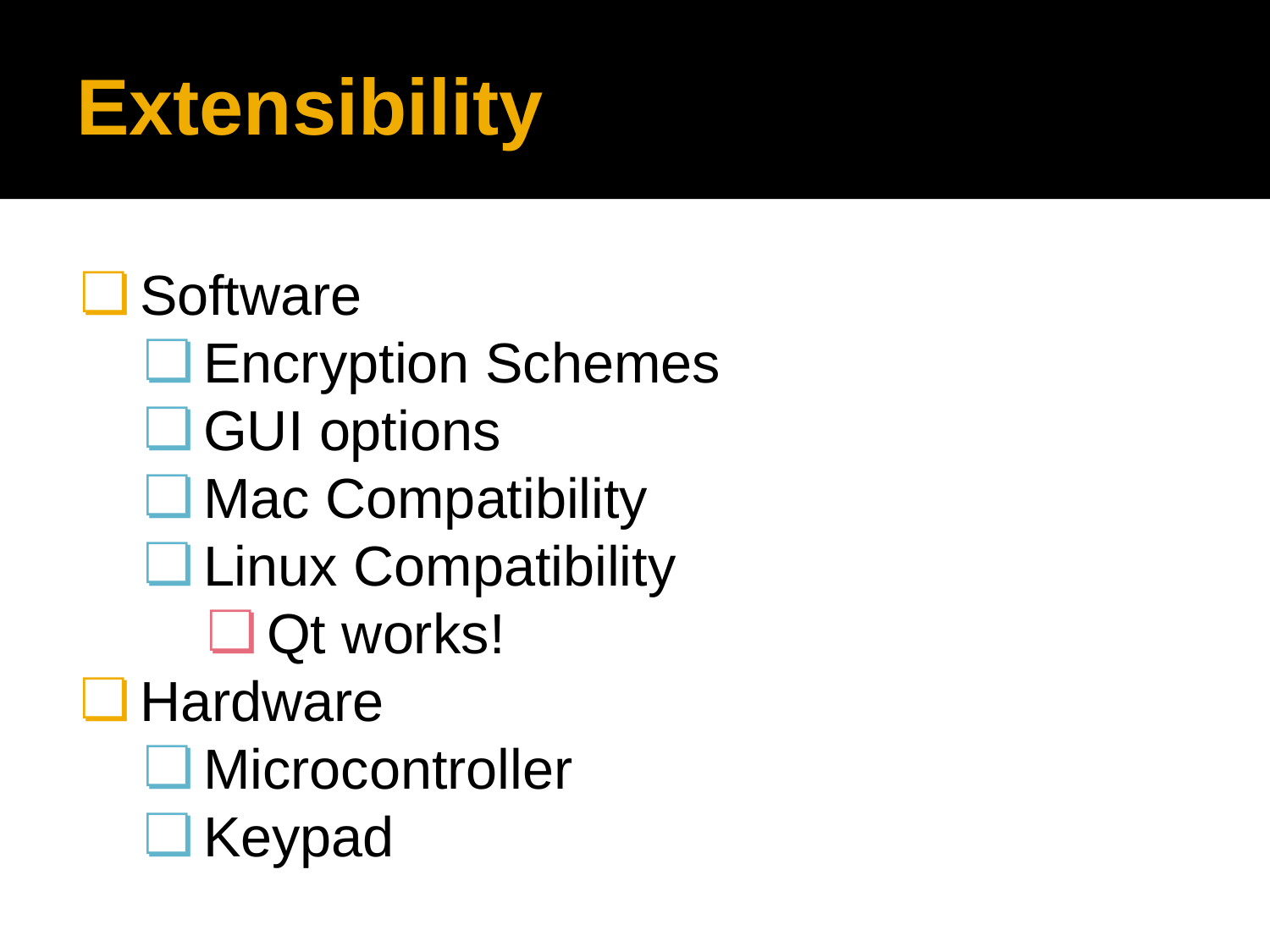

# Extensibility
Software
Encryption Schemes
GUI options
Mac Compatibility
Linux Compatibility
Qt works!
Hardware
Microcontroller
Keypad